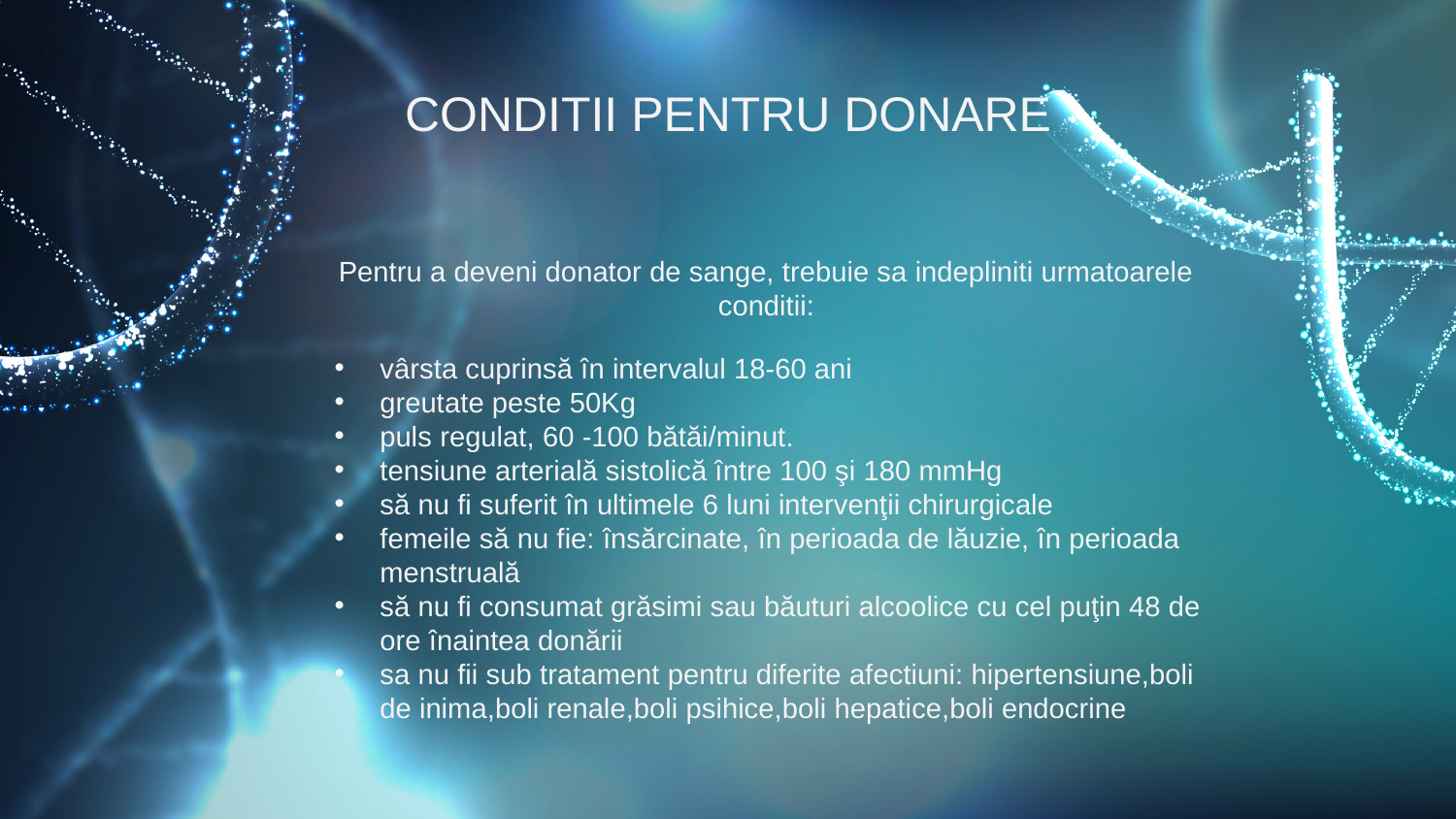

# CONDITII PENTRU DONARE
Pentru a deveni donator de sange, trebuie sa indepliniti urmatoarele conditii:

vârsta cuprinsă în intervalul 18-60 ani
greutate peste 50Kg
puls regulat, 60 -100 bătăi/minut.
tensiune arterială sistolică între 100 şi 180 mmHg
să nu fi suferit în ultimele 6 luni intervenţii chirurgicale
femeile să nu fie: însărcinate, în perioada de lăuzie, în perioada menstruală
să nu fi consumat grăsimi sau băuturi alcoolice cu cel puţin 48 de ore înaintea donării
sa nu fii sub tratament pentru diferite afectiuni: hipertensiune,boli de inima,boli renale,boli psihice,boli hepatice,boli endocrine